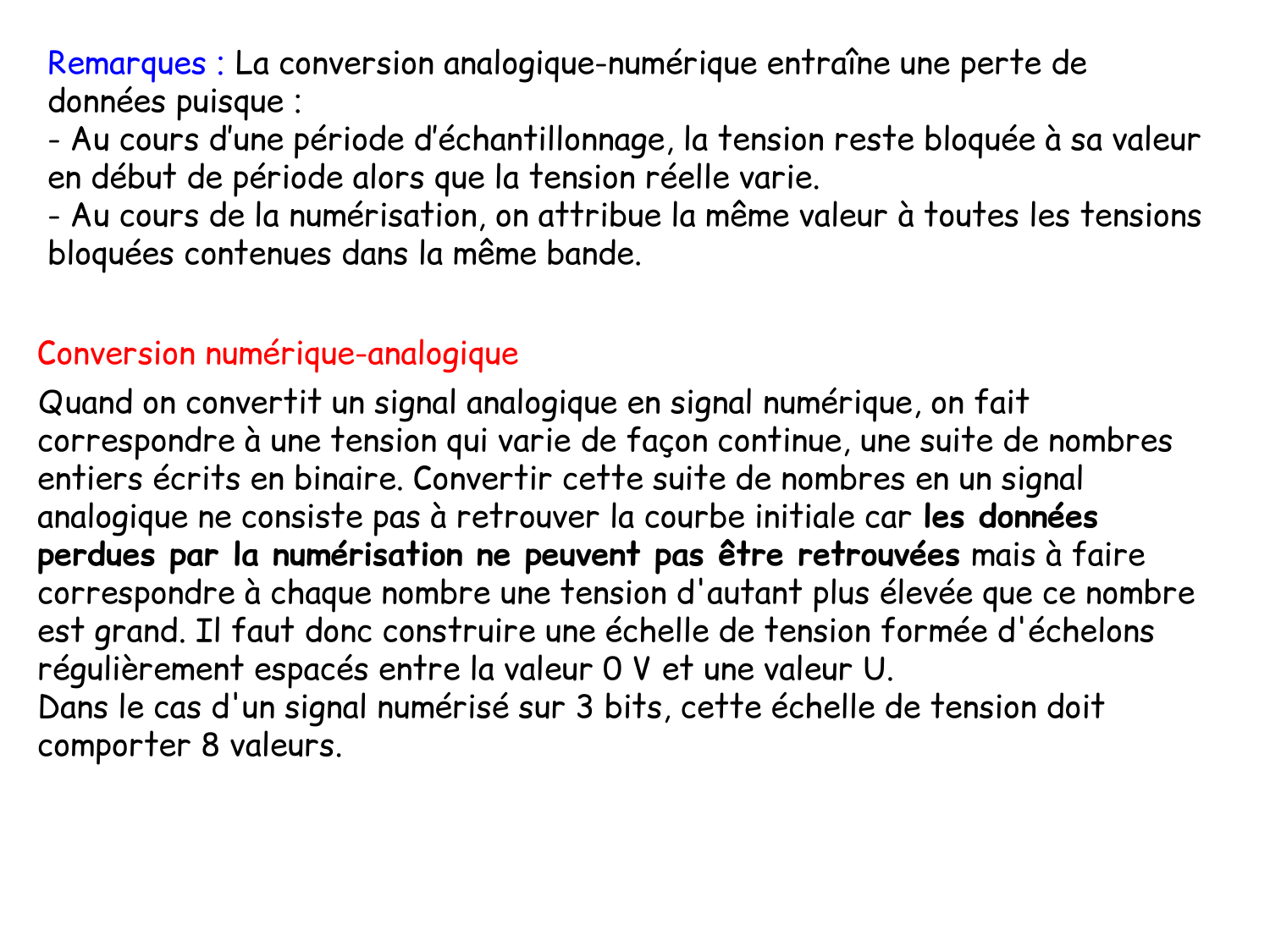

Remarques : La conversion analogique-numérique entraîne une perte de données puisque :
- Au cours d’une période d’échantillonnage, la tension reste bloquée à sa valeur en début de période alors que la tension réelle varie.
- Au cours de la numérisation, on attribue la même valeur à toutes les tensions bloquées contenues dans la même bande.
Conversion numérique-analogique
Quand on convertit un signal analogique en signal numérique, on fait correspondre à une tension qui varie de façon continue, une suite de nombres entiers écrits en binaire. Convertir cette suite de nombres en un signal analogique ne consiste pas à retrouver la courbe initiale car les données perdues par la numérisation ne peuvent pas être retrouvées mais à faire correspondre à chaque nombre une tension d'autant plus élevée que ce nombre est grand. Il faut donc construire une échelle de tension formée d'échelons régulièrement espacés entre la valeur 0 V et une valeur U.
Dans le cas d'un signal numérisé sur 3 bits, cette échelle de tension doit comporter 8 valeurs.